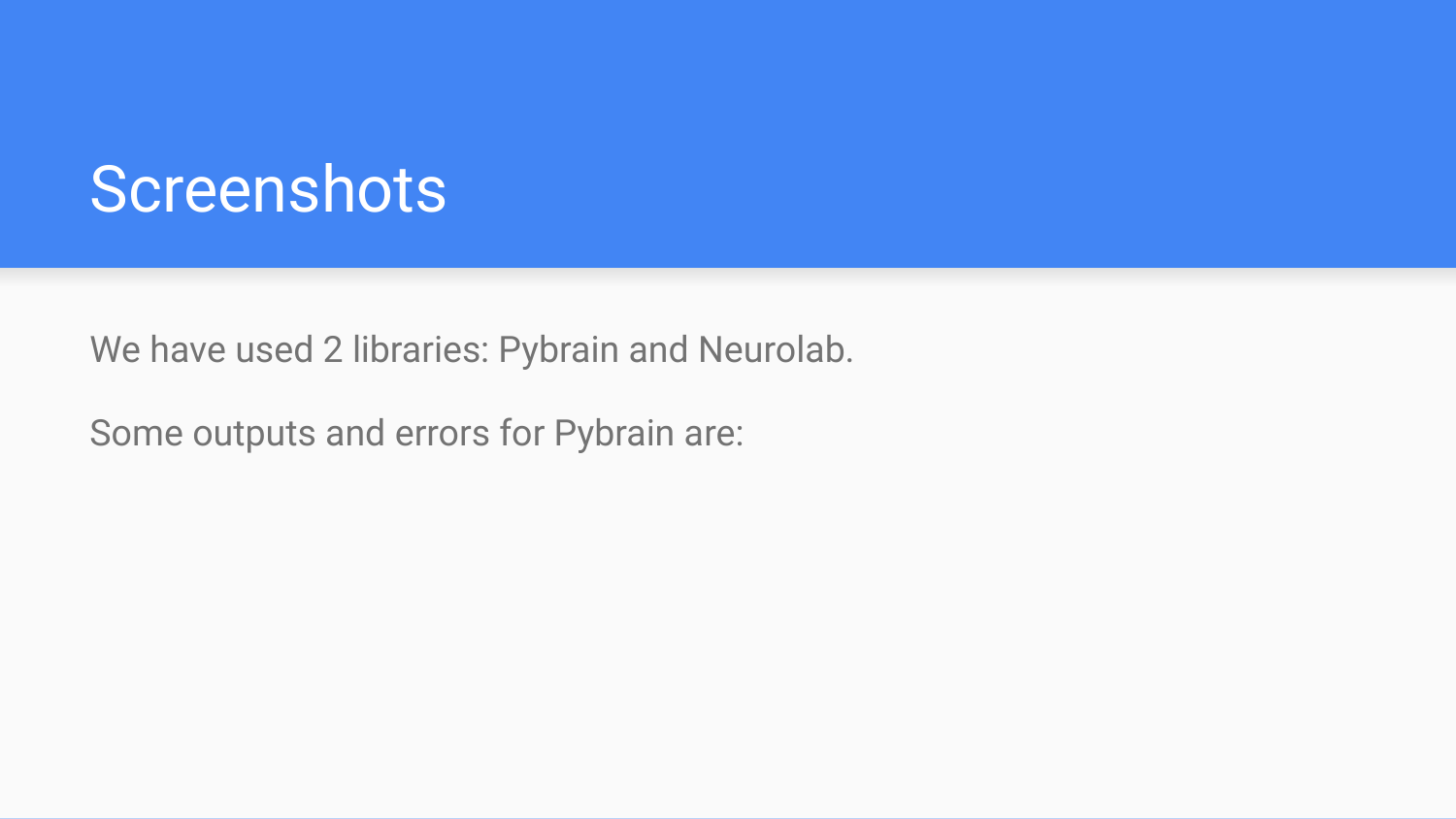

# Screenshots
We have used 2 libraries: Pybrain and Neurolab.
Some outputs and errors for Pybrain are: